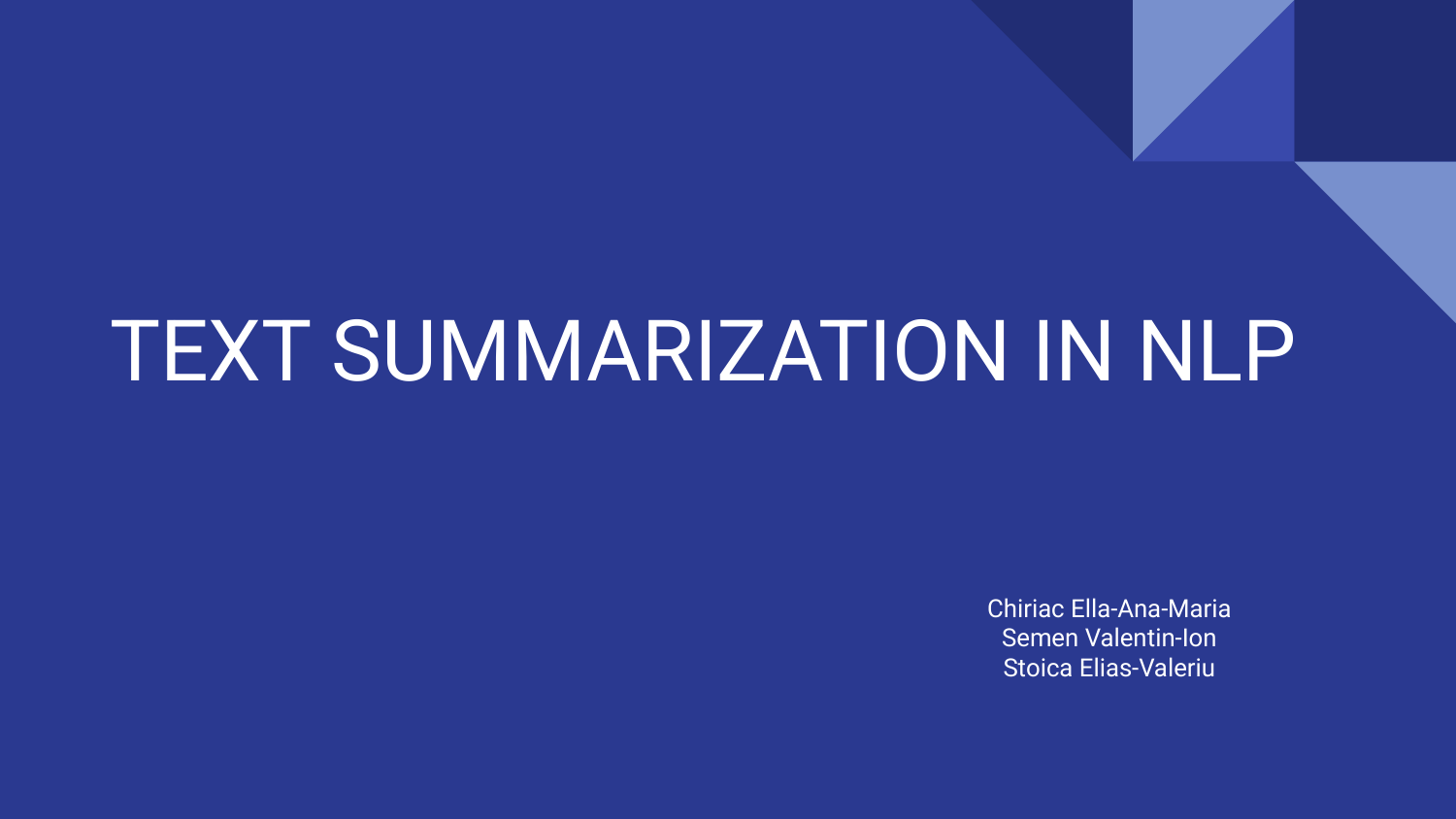

# TEXT SUMMARIZATION IN NLP

Chiriac Ella-Ana-Maria
Semen Valentin-Ion
Stoica Elias-Valeriu